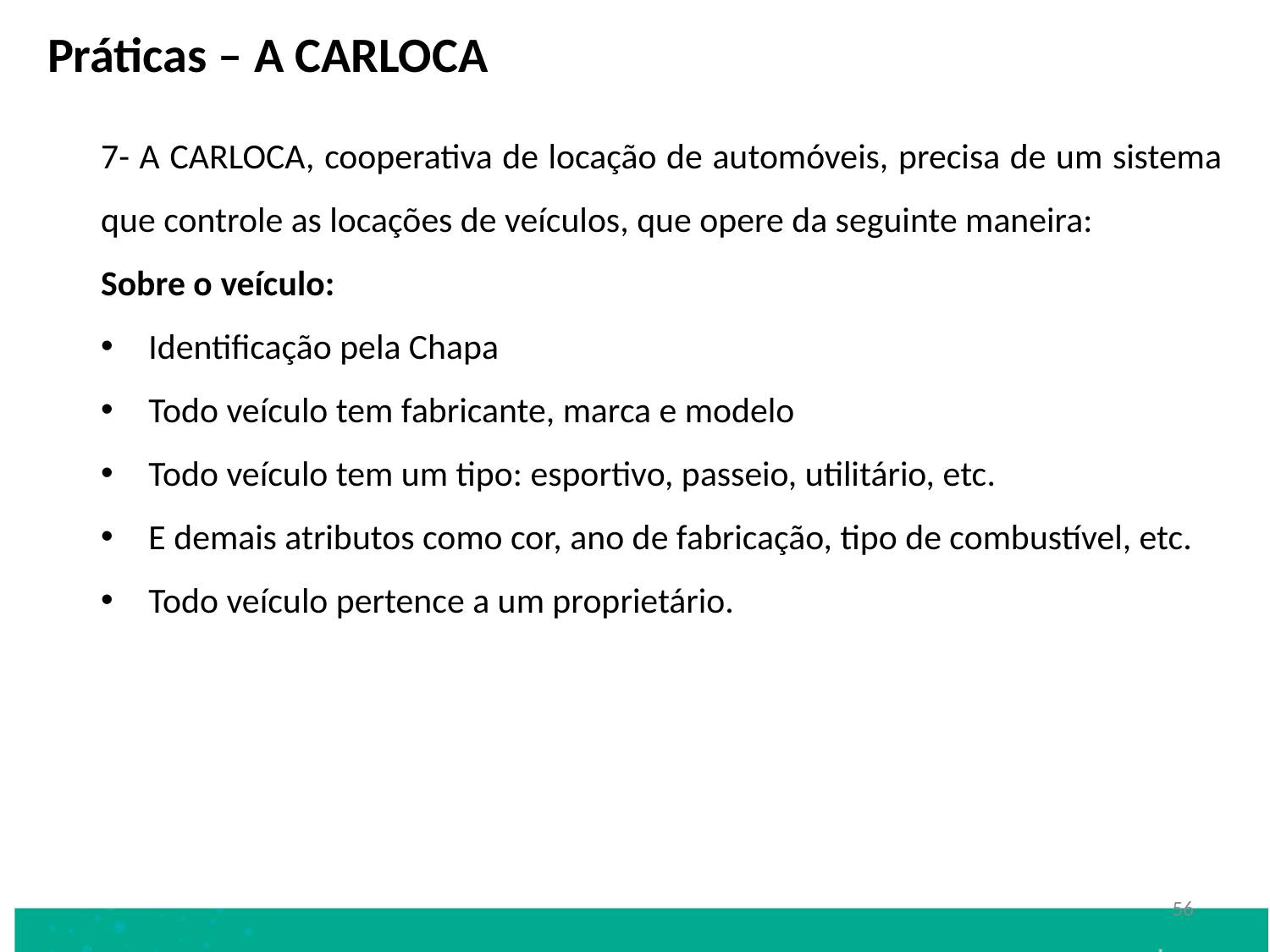

Práticas – A CARLOCA
7- A CARLOCA, cooperativa de locação de automóveis, precisa de um sistema que controle as locações de veículos, que opere da seguinte maneira:
Sobre o veículo:
Identificação pela Chapa
Todo veículo tem fabricante, marca e modelo
Todo veículo tem um tipo: esportivo, passeio, utilitário, etc.
E demais atributos como cor, ano de fabricação, tipo de combustível, etc.
Todo veículo pertence a um proprietário.
56